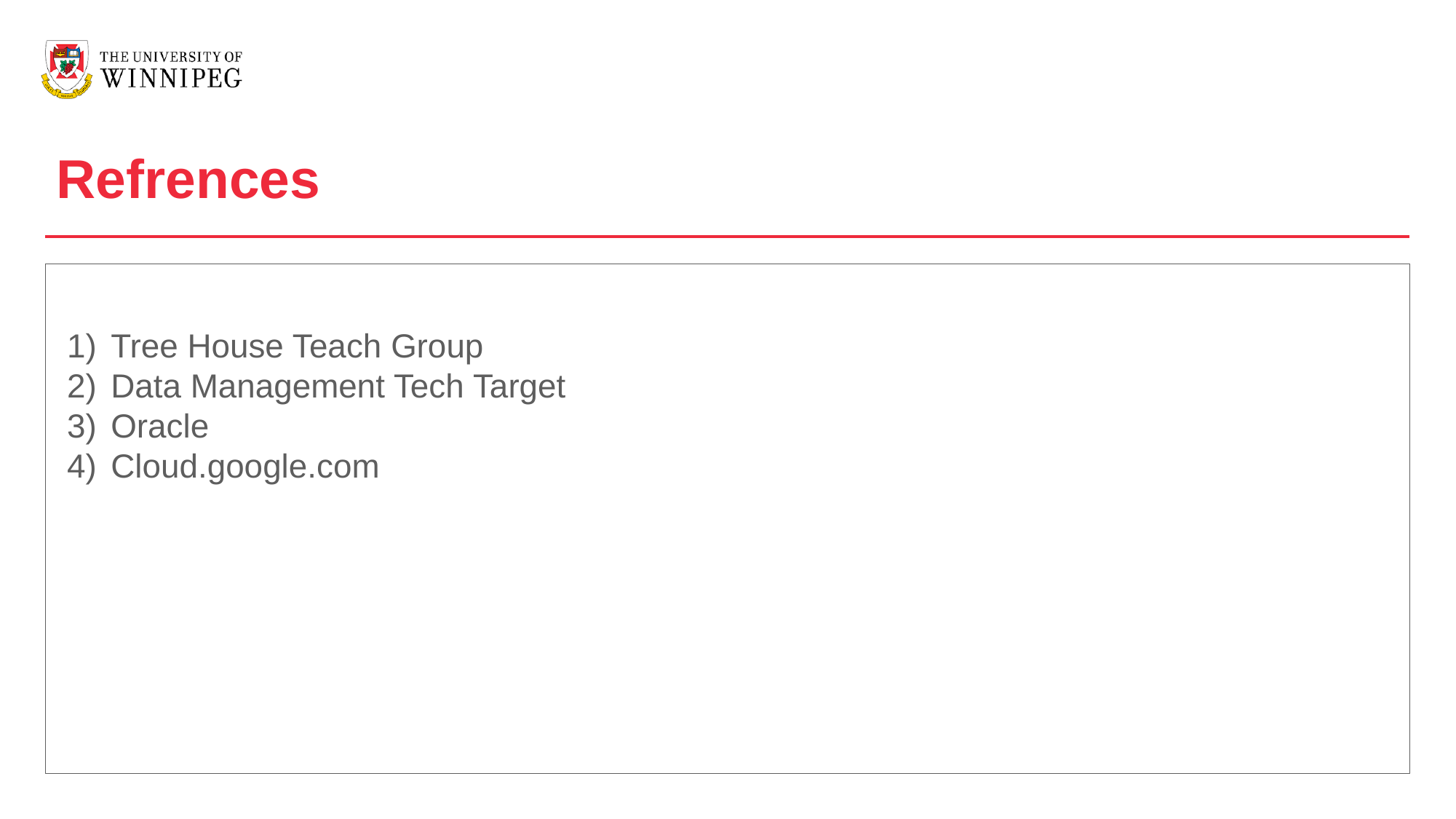

Refrences

Tree House Teach Group
Data Management Tech Target
Oracle
Cloud.google.com